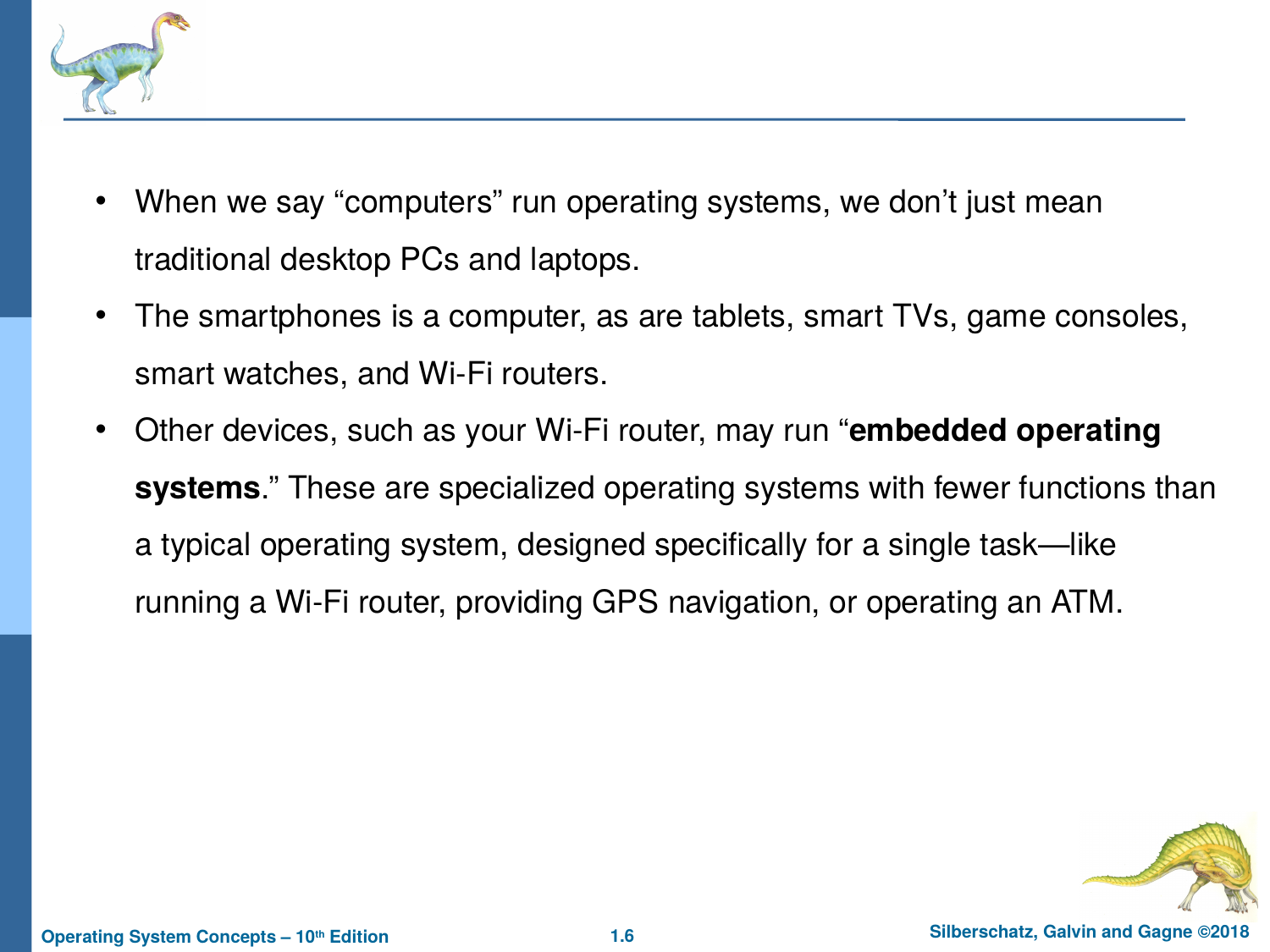

When we say “computers” run operating systems, we don’t just mean traditional desktop PCs and laptops.
The smartphones is a computer, as are tablets, smart TVs, game consoles, smart watches, and Wi-Fi routers.
Other devices, such as your Wi-Fi router, may run “embedded operating systems.” These are specialized operating systems with fewer functions than a typical operating system, designed specifically for a single task—like running a Wi-Fi router, providing GPS navigation, or operating an ATM.